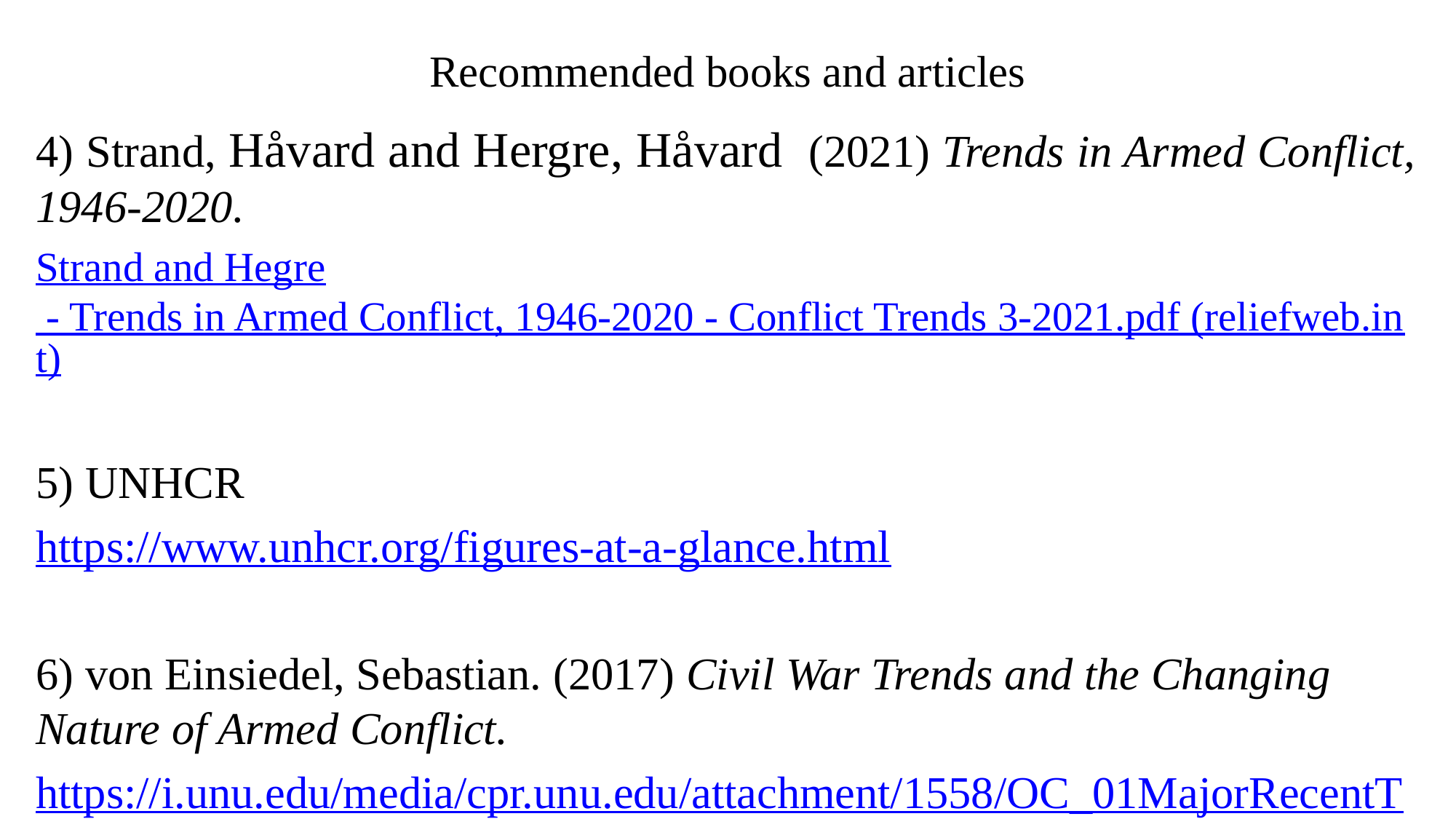

# Recommended books and articles
4) Strand, Håvard and Hergre, Håvard  (2021) Trends in Armed Conflict, 1946-2020.
Strand and Hegre - Trends in Armed Conflict, 1946-2020 - Conflict Trends 3-2021.pdf (reliefweb.int)

5) UNHCR
https://www.unhcr.org/figures-at-a-glance.html

6) von Einsiedel, Sebastian. (2017) Civil War Trends and the Changing Nature of Armed Conflict.
https://i.unu.edu/media/cpr.unu.edu/attachment/1558/OC_01MajorRecentTrendsinViolentConflict.pdf